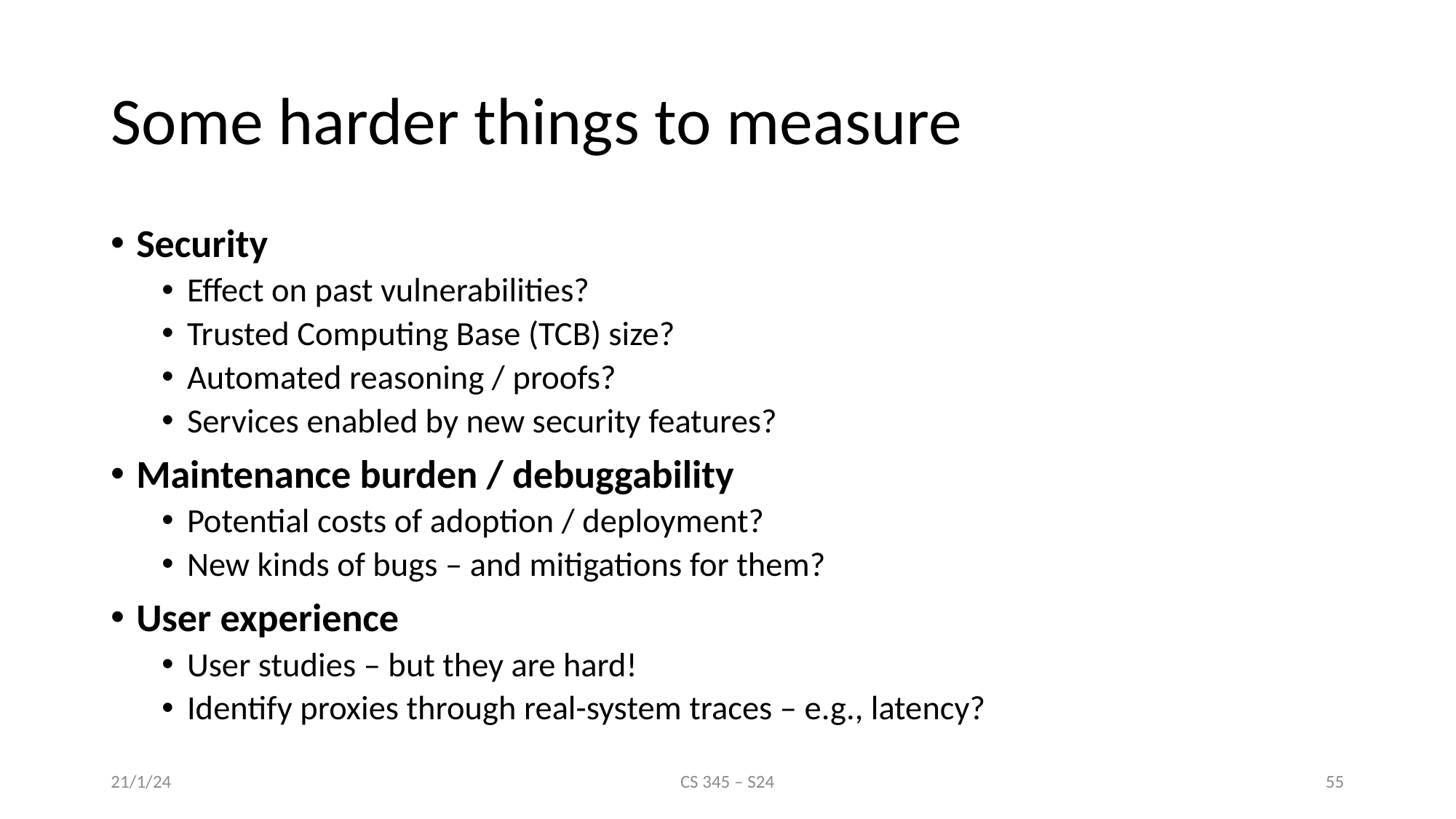

# Some harder things to measure
Security
Effect on past vulnerabilities?
Trusted Computing Base (TCB) size?
Automated reasoning / proofs?
Services enabled by new security features?
Maintenance burden / debuggability
Potential costs of adoption / deployment?
New kinds of bugs – and mitigations for them?
User experience
User studies – but they are hard!
Identify proxies through real-system traces – e.g., latency?
21/1/24
CS 345 – S24
55